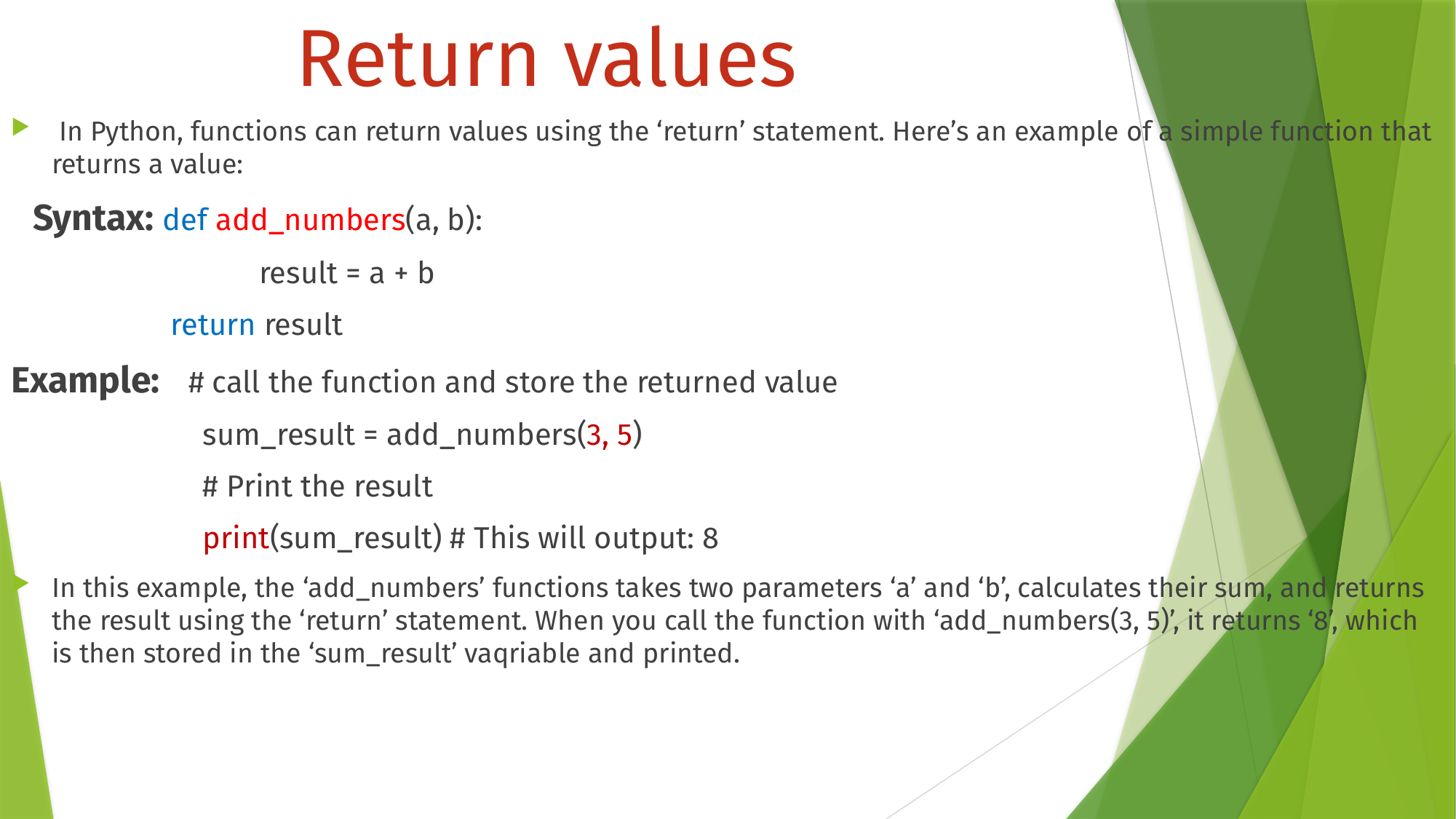

# Return values
 In Python, functions can return values using the ‘return’ statement. Here’s an example of a simple function that returns a value:
   Syntax: def add_numbers(a, b):
                               result = a + b
                      return result
Example:   # call the function and store the returned value
                        sum_result = add_numbers(3, 5)
                        # Print the result
                        print(sum_result) # This will output: 8
In this example, the ‘add_numbers’ functions takes two parameters ‘a’ and ‘b’, calculates their sum, and returns the result using the ‘return’ statement. When you call the function with ‘add_numbers(3, 5)’, it returns ‘8’, which is then stored in the ‘sum_result’ vaqriable and printed.